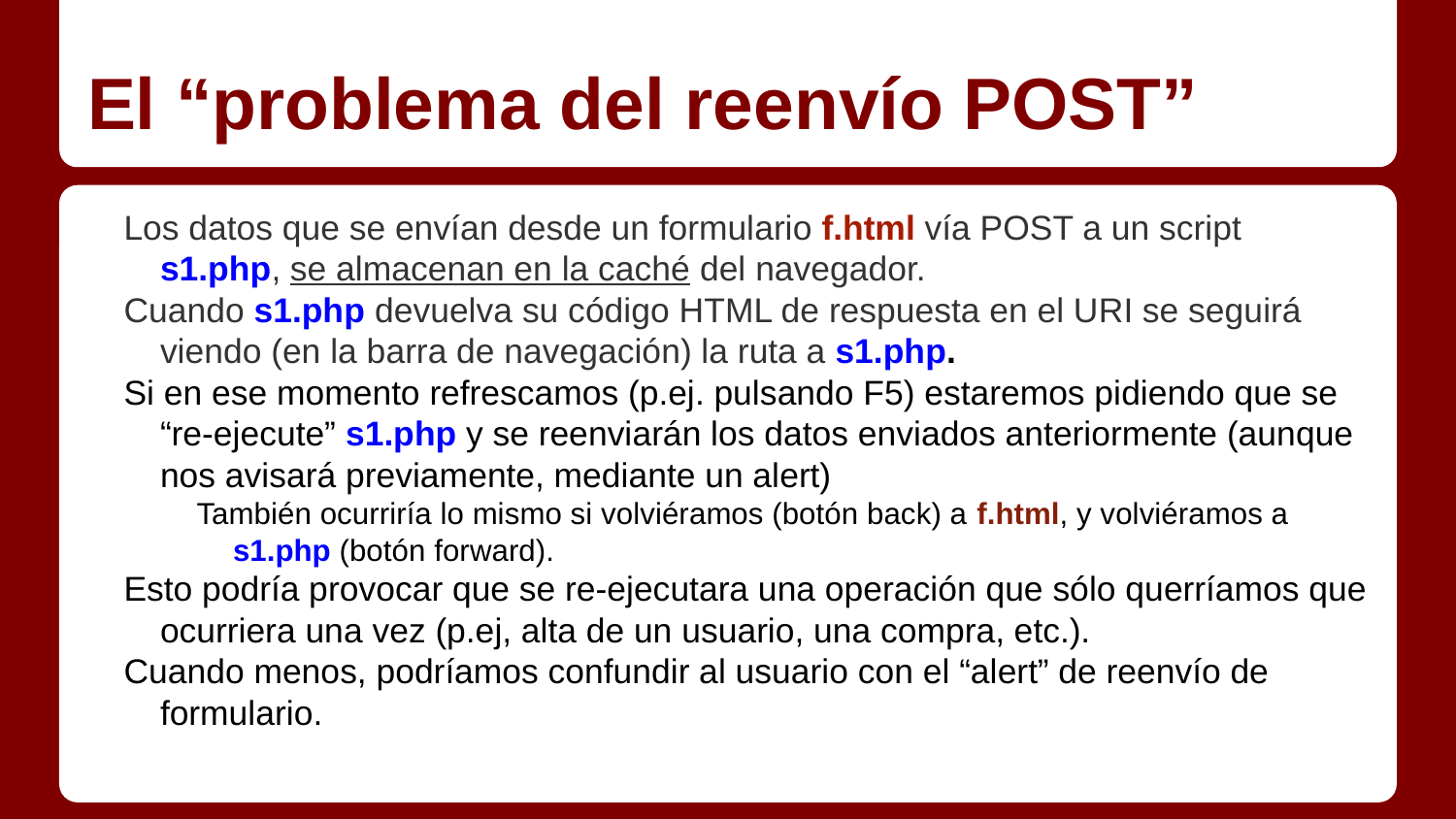

# El “problema del reenvío POST”
Los datos que se envían desde un formulario f.html vía POST a un script s1.php, se almacenan en la caché del navegador.
Cuando s1.php devuelva su código HTML de respuesta en el URI se seguirá viendo (en la barra de navegación) la ruta a s1.php.
Si en ese momento refrescamos (p.ej. pulsando F5) estaremos pidiendo que se “re-ejecute” s1.php y se reenviarán los datos enviados anteriormente (aunque nos avisará previamente, mediante un alert)
También ocurriría lo mismo si volviéramos (botón back) a f.html, y volviéramos a s1.php (botón forward).
Esto podría provocar que se re-ejecutara una operación que sólo querríamos que ocurriera una vez (p.ej, alta de un usuario, una compra, etc.).
Cuando menos, podríamos confundir al usuario con el “alert” de reenvío de formulario.